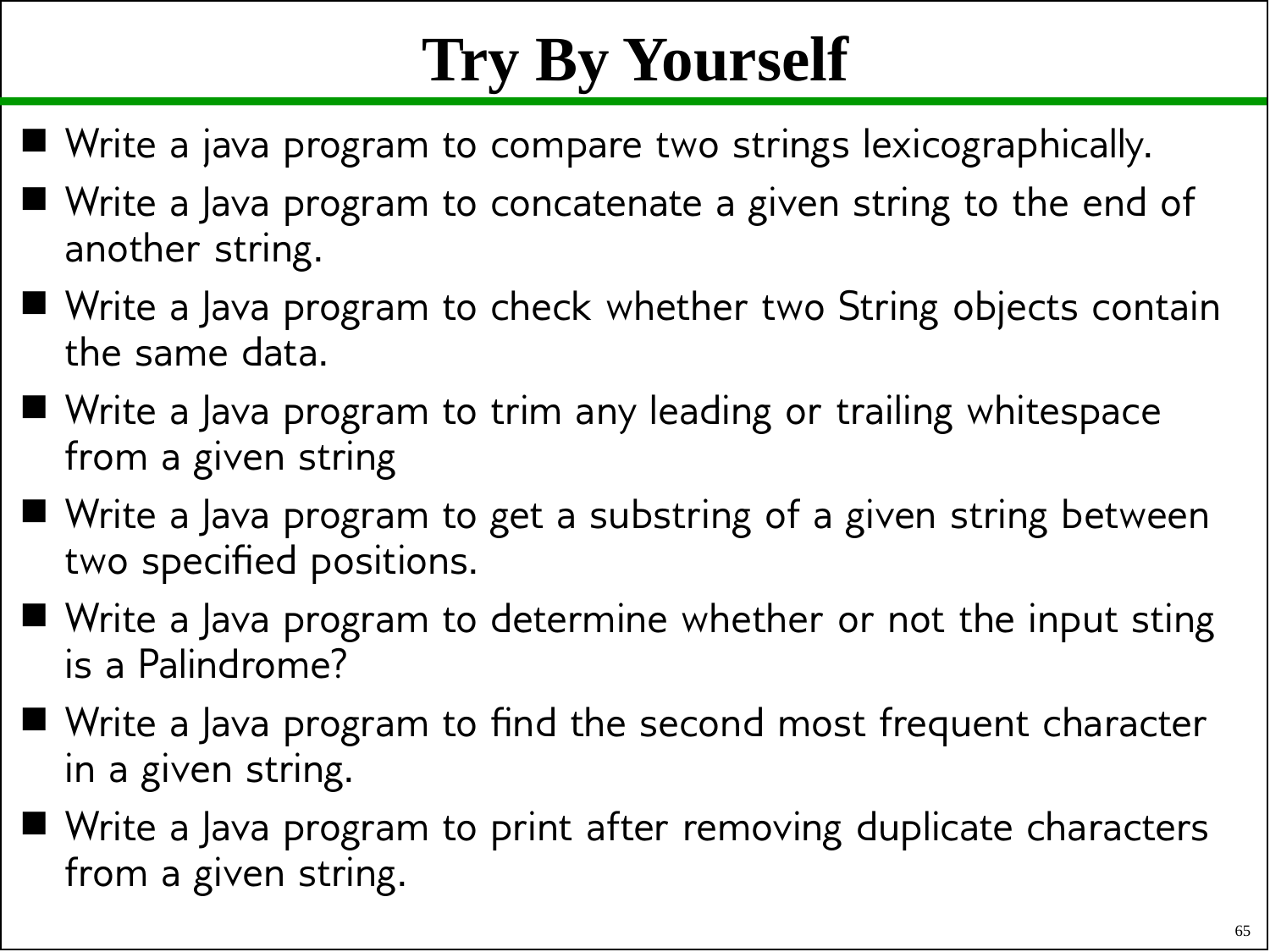

# Try By Yourself
Write a java program to compare two strings lexicographically.
Write a Java program to concatenate a given string to the end of another string.
Write a Java program to check whether two String objects contain the same data.
Write a Java program to trim any leading or trailing whitespace from a given string
Write a Java program to get a substring of a given string between two specified positions.
Write a Java program to determine whether or not the input sting is a Palindrome?
Write a Java program to find the second most frequent character in a given string.
Write a Java program to print after removing duplicate characters from a given string.

65